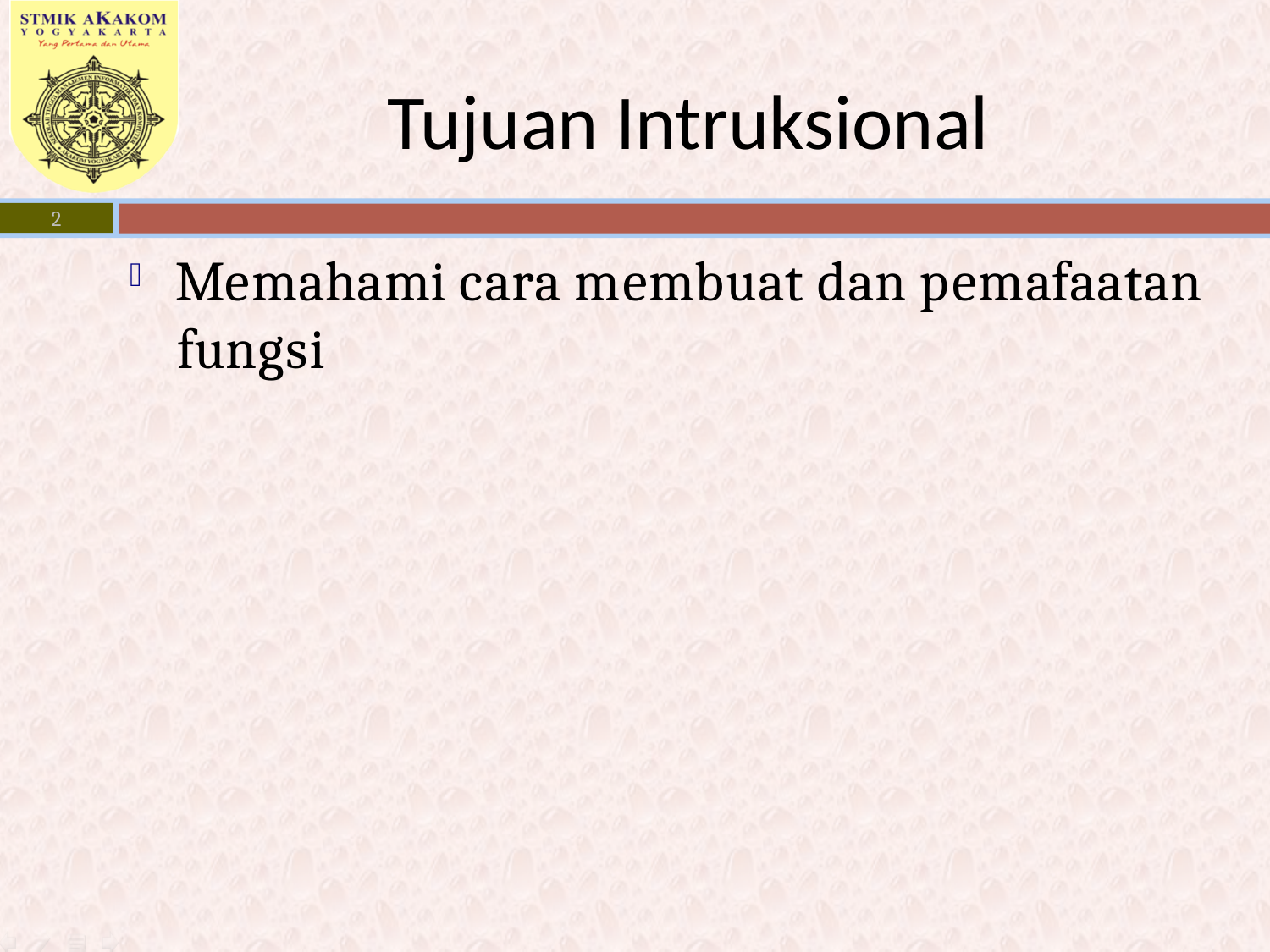

# Tujuan Intruksional
2
Memahami cara membuat dan pemafaatan fungsi